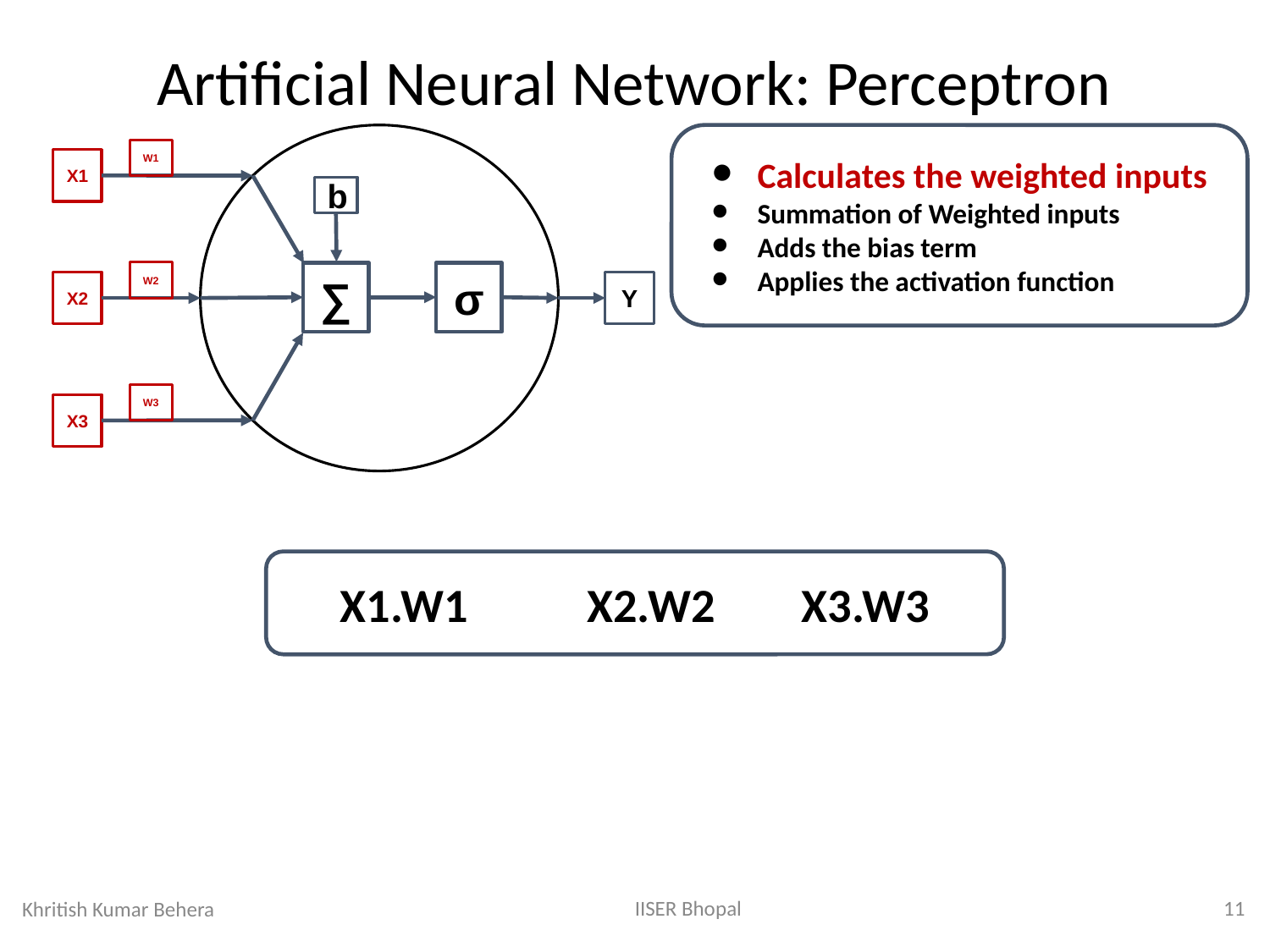

Artificial Neural Network: Perceptron

Calculates the weighted inputs
Summation of Weighted inputs
Adds the bias term
Applies the activation function
W1
X1
b
W2
∑
σ
X2
Y
W3
X3
X1.W1           X2.W2        X3.W3
IISER Bhopal
11
Khritish Kumar Behera